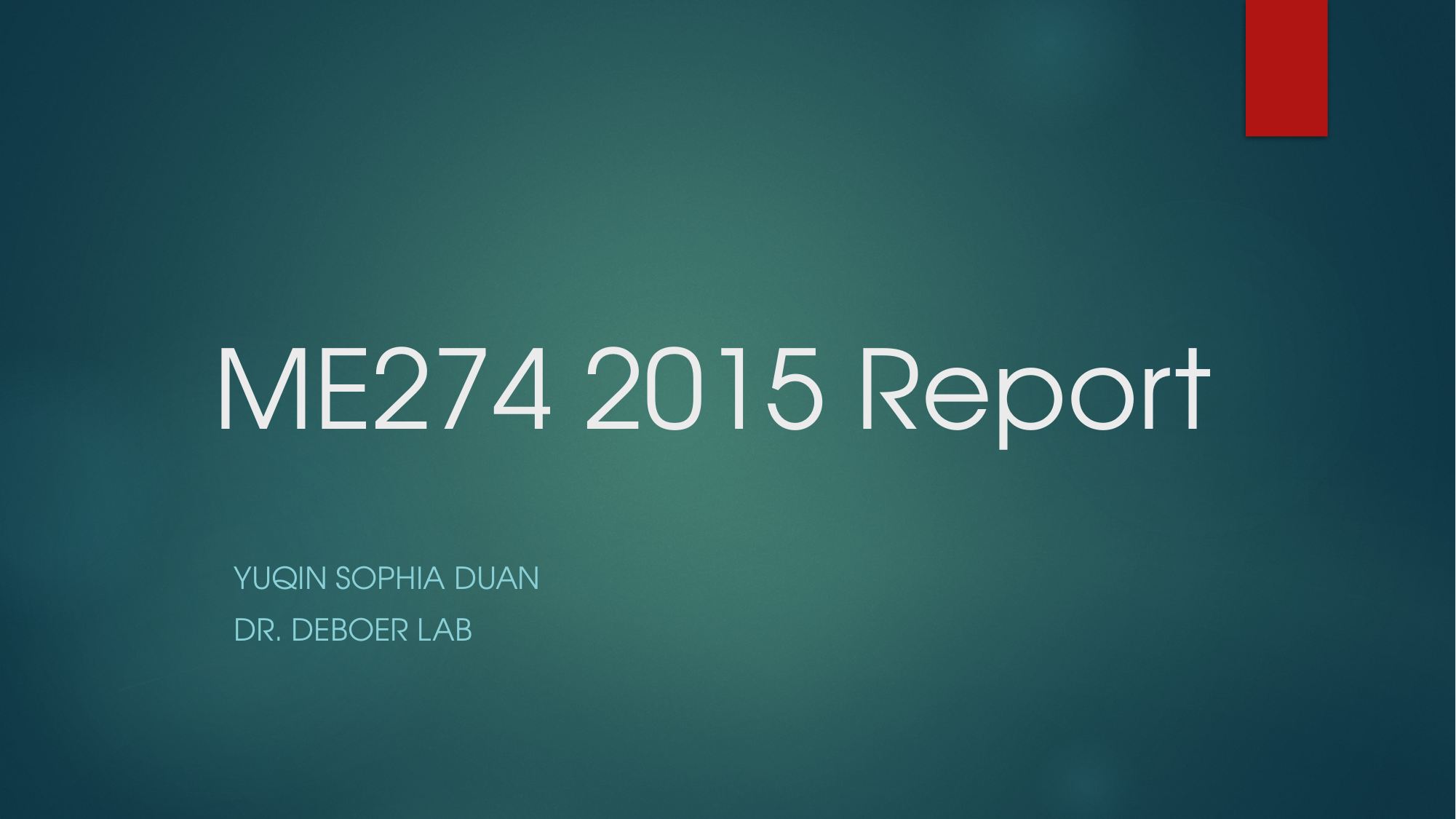

# ME274 2015 Report
Yuqin sophia Duan
DR. DEBOER LAB